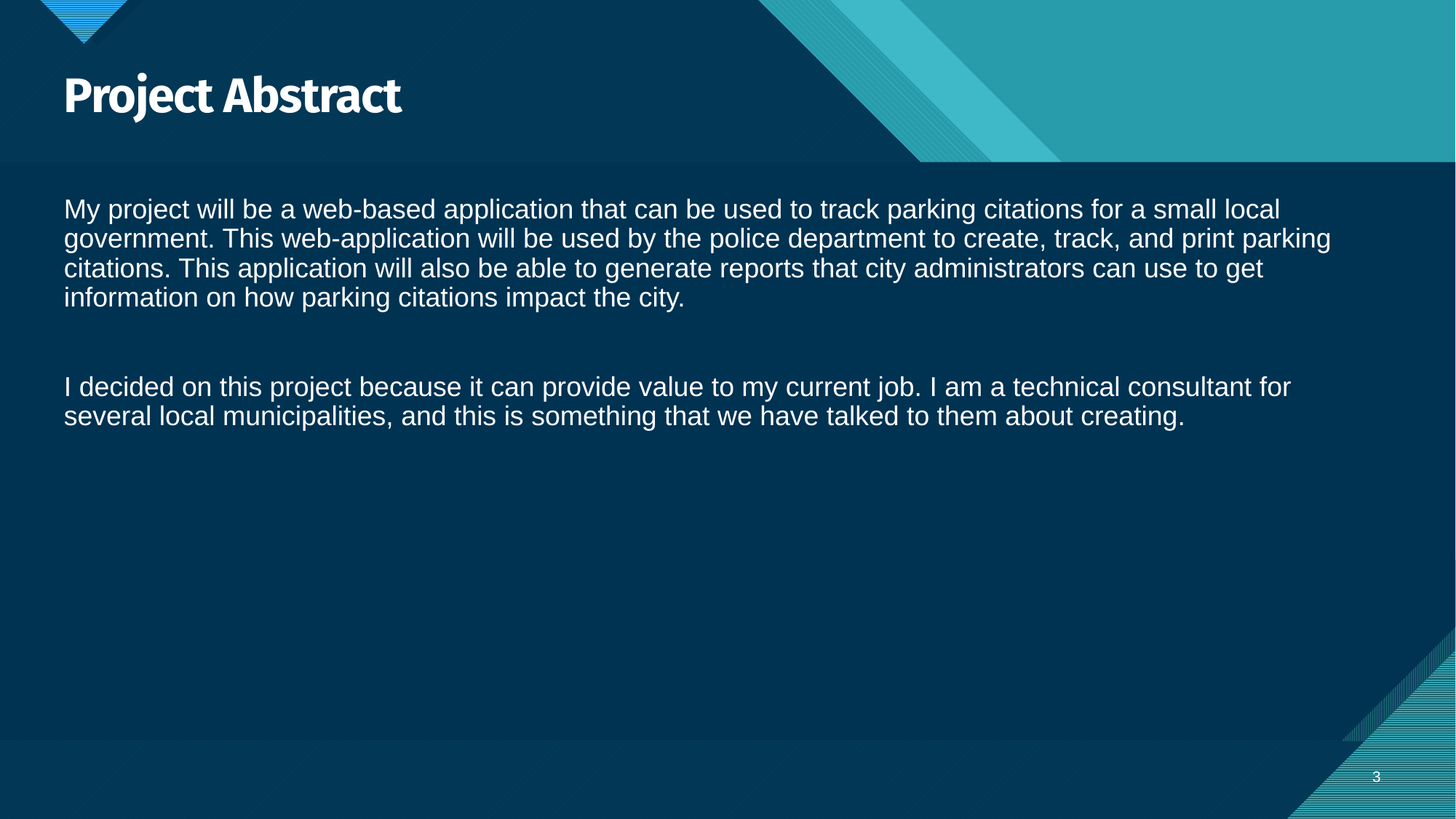

# Project Abstract
My project will be a web-based application that can be used to track parking citations for a small local government. This web-application will be used by the police department to create, track, and print parking citations. This application will also be able to generate reports that city administrators can use to get information on how parking citations impact the city.

I decided on this project because it can provide value to my current job. I am a technical consultant for several local municipalities, and this is something that we have talked to them about creating.
3